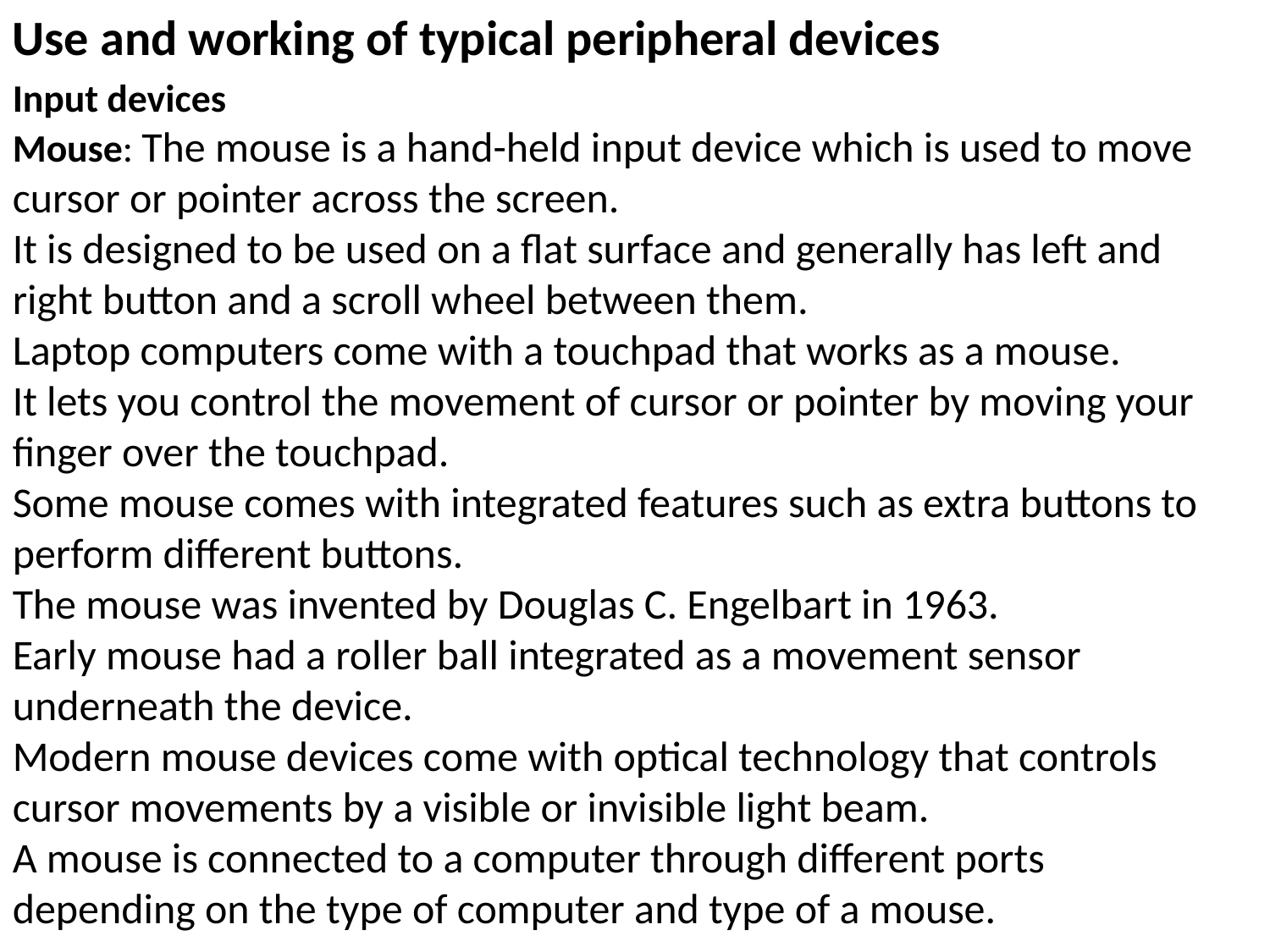

Use and working of typical peripheral devices
Input devices
Mouse: The mouse is a hand-held input device which is used to move cursor or pointer across the screen.
It is designed to be used on a flat surface and generally has left and right button and a scroll wheel between them.
Laptop computers come with a touchpad that works as a mouse.
It lets you control the movement of cursor or pointer by moving your finger over the touchpad.
Some mouse comes with integrated features such as extra buttons to perform different buttons.
The mouse was invented by Douglas C. Engelbart in 1963.
Early mouse had a roller ball integrated as a movement sensor underneath the device.
Modern mouse devices come with optical technology that controls cursor movements by a visible or invisible light beam.
A mouse is connected to a computer through different ports depending on the type of computer and type of a mouse.